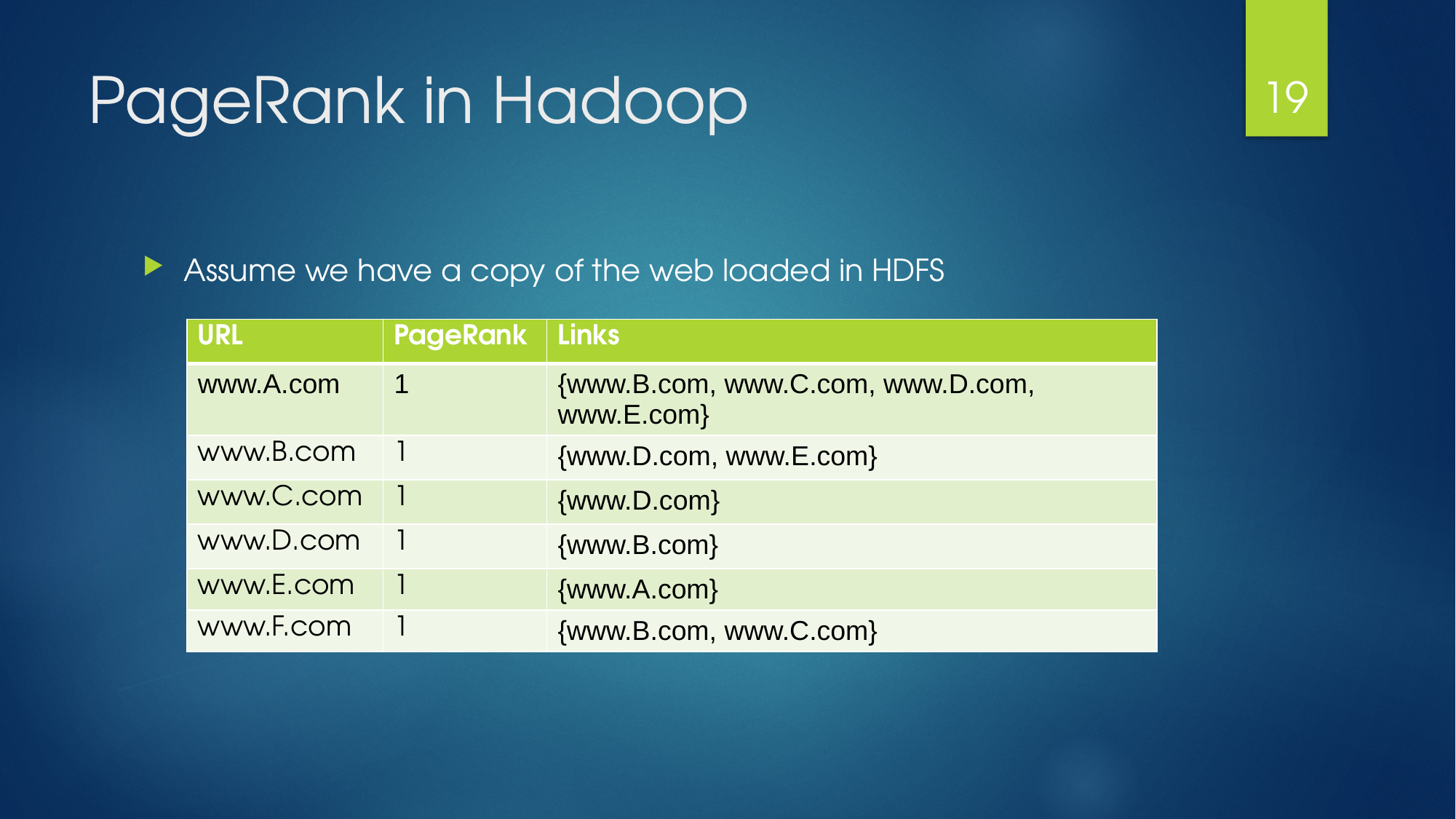

19
# PageRank in Hadoop
Assume we have a copy of the web loaded in HDFS

| URL | PageRank | Links |
| --- | --- | --- |
| www.A.com | 1 | {www.B.com, www.C.com, www.D.com, www.E.com} |
| www.B.com | 1 | {www.D.com, www.E.com} |
| www.C.com | 1 | {www.D.com} |
| www.D.com | 1 | {www.B.com} |
| www.E.com | 1 | {www.A.com} |
| www.F.com | 1 | {www.B.com, www.C.com} |